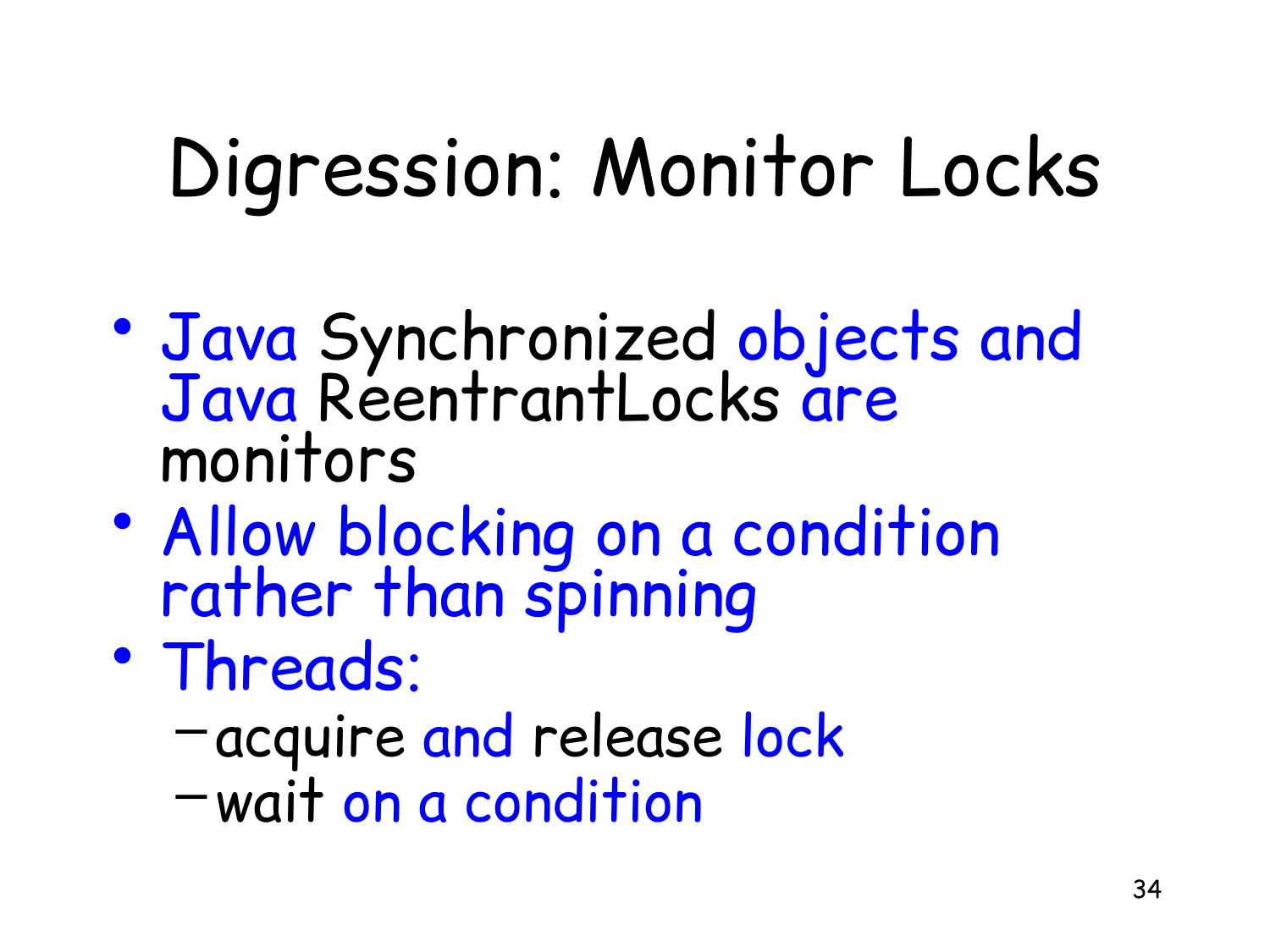

# Digression: Monitor Locks
Java Synchronized objects and Java ReentrantLocks are monitors
Allow blocking on a condition rather than spinning
Threads:
acquire and release lock
wait on a condition
34